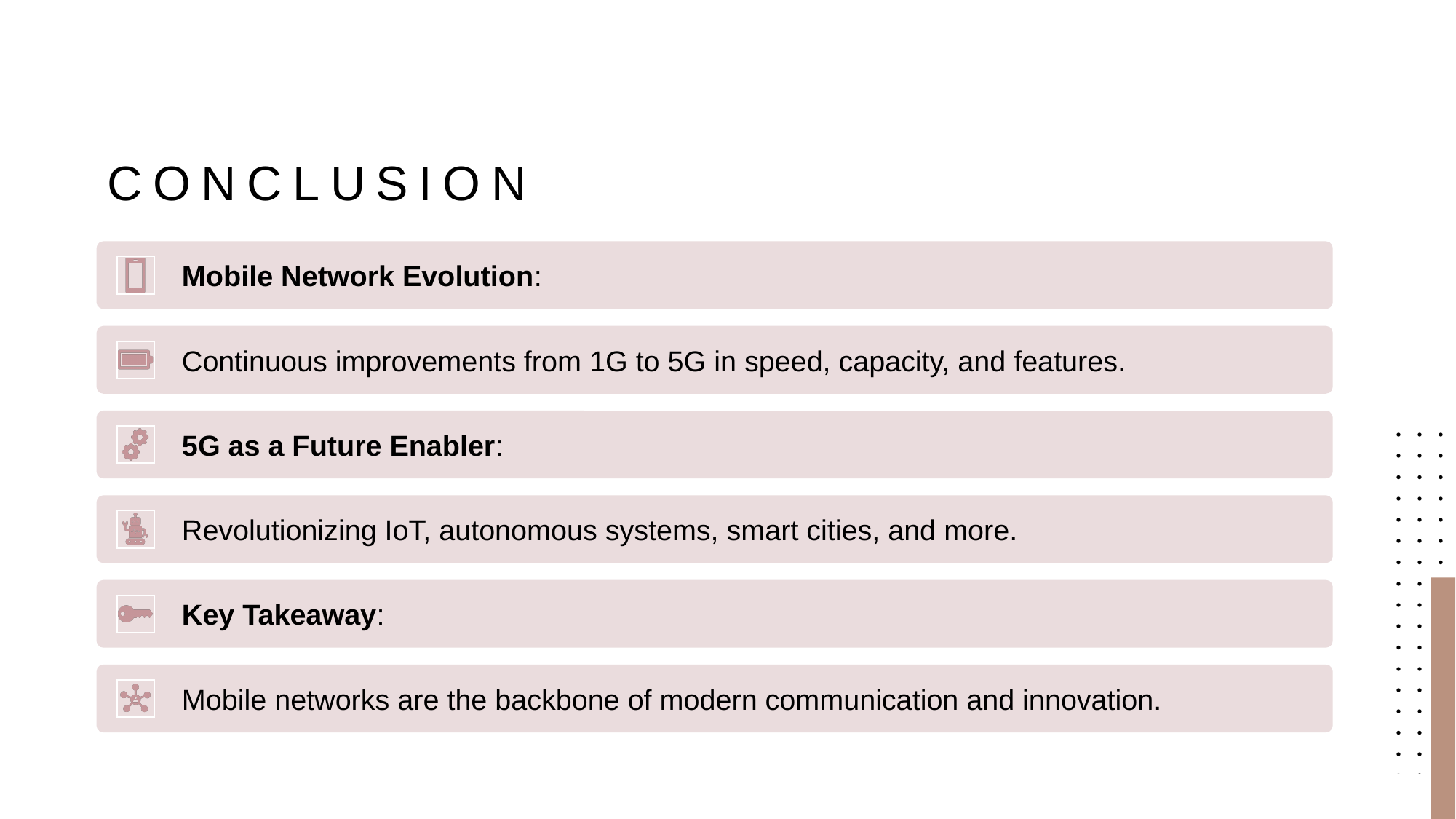

# Conclusion
Mobile Network Evolution:
Continuous improvements from 1G to 5G in speed, capacity, and features.
5G as a Future Enabler:
Revolutionizing IoT, autonomous systems, smart cities, and more.
Key Takeaway:
Mobile networks are the backbone of modern communication and innovation.